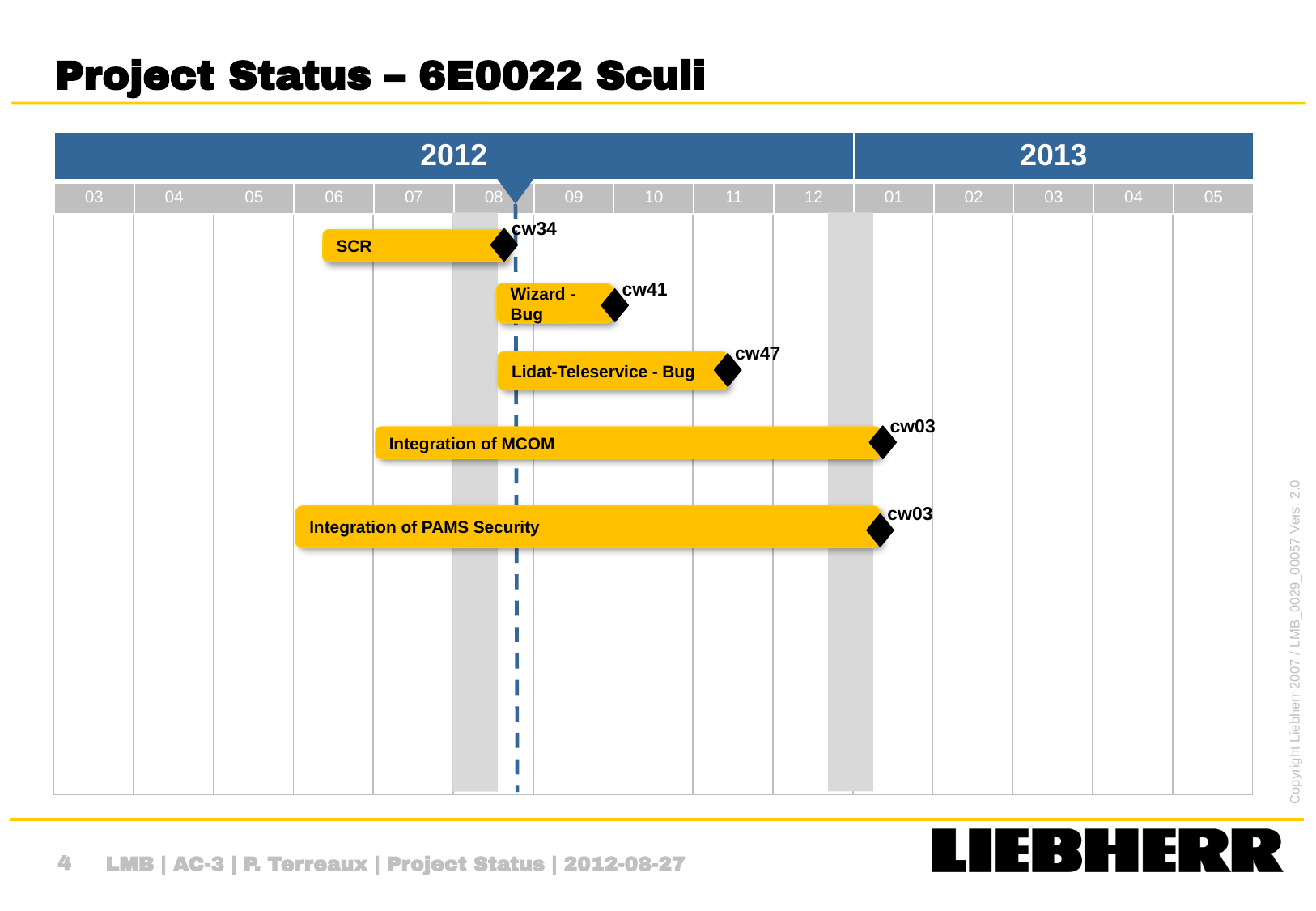

# Project Status – 6E0022 Sculi
| 2012 |  |  |  |  |  |  |  |  |  | 2013 |  |  |  |  |
| --- | --- | --- | --- | --- | --- | --- | --- | --- | --- | --- | --- | --- | --- | --- |
| 03 | 04 | 05 | 06 | 07 | 08 | 09 | 10 | 11 | 12 | 01 | 02 | 03 | 04 | 05 |

cw34

|  |  |  |  |  |  |  |  |  |  |  |  |  |  |  |
| --- | --- | --- | --- | --- | --- | --- | --- | --- | --- | --- | --- | --- | --- | --- |

SCR
cw41

Wizard - Bug
cw47

Lidat-Teleservice - Bug
cw03

Integration of MCOM
cw03

Integration of PAMS Security
4
LMB | AC-3 | P. Terreaux | Project Status | 2012-08-27